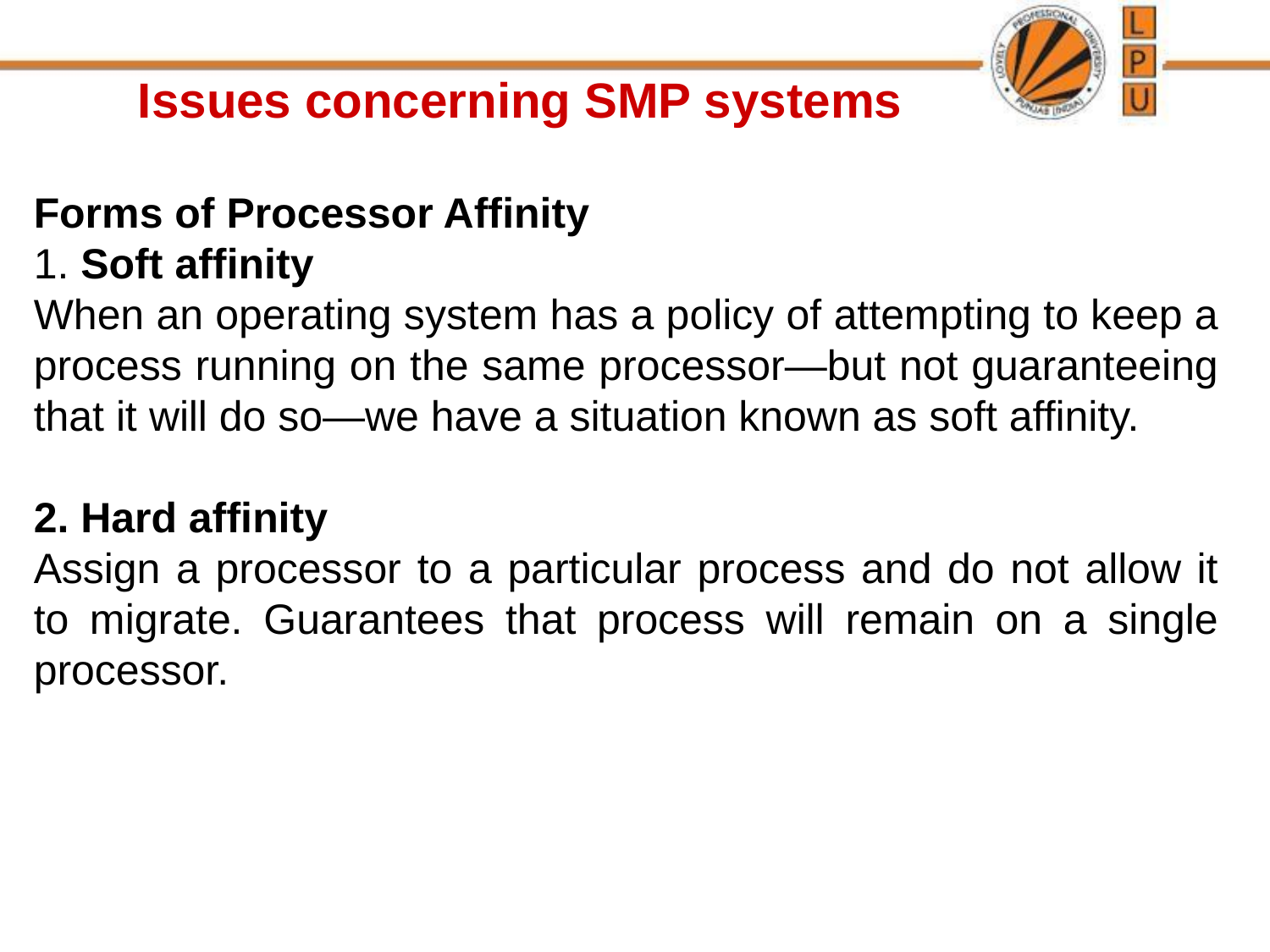

Issues concerning SMP systems
Forms of Processor Affinity
1. Soft affinity
When an operating system has a policy of attempting to keep a process running on the same processor—but not guaranteeing that it will do so—we have a situation known as soft affinity.

2. Hard affinity
Assign a processor to a particular process and do not allow it to migrate. Guarantees that process will remain on a single processor.